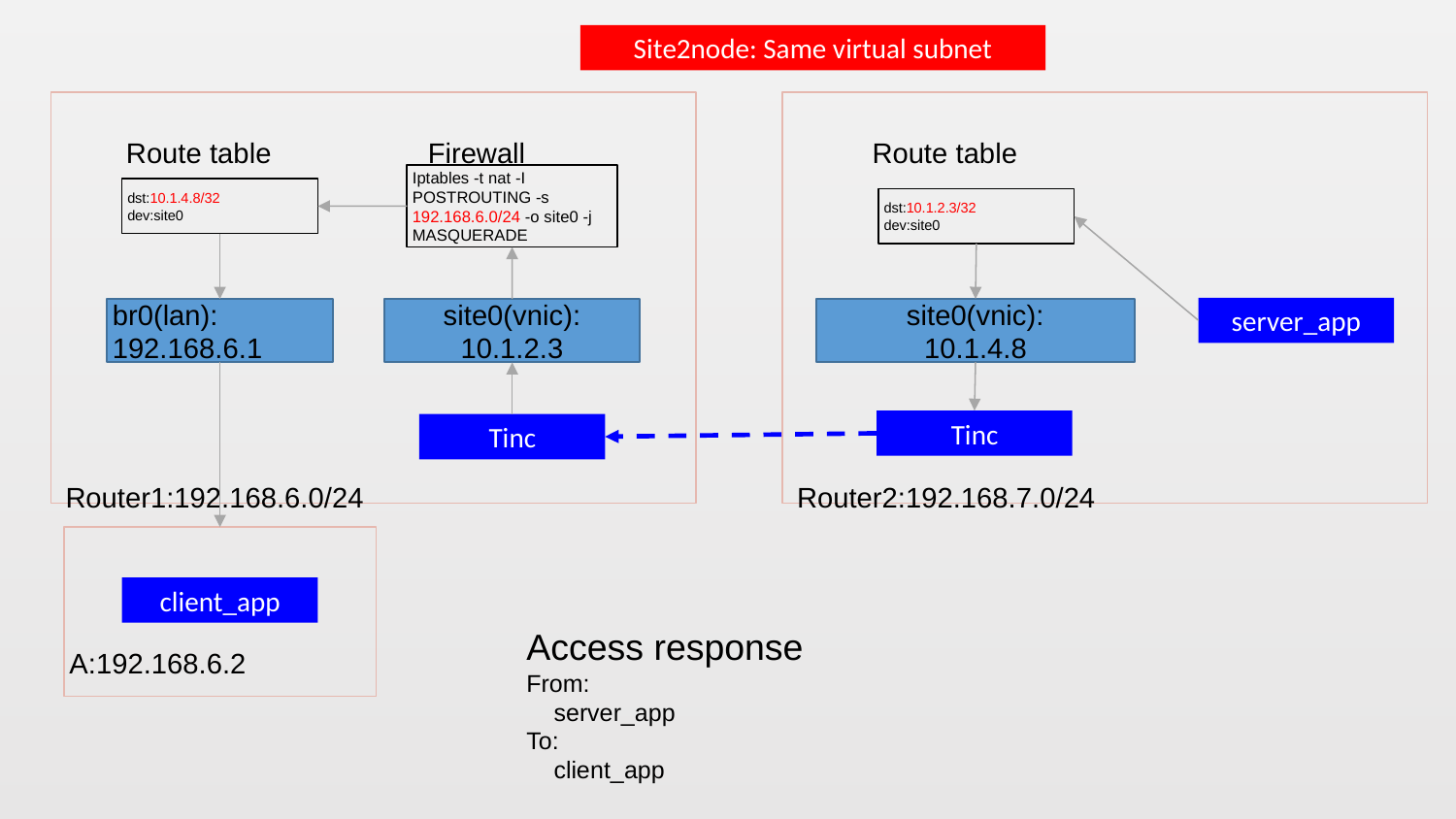

Site2node: Same virtual subnet

Router1:192.168.6.0/24

Router2:192.168.7.0/24

Route table
Route table
Firewall
Iptables -t nat -I POSTROUTING -s 192.168.6.0/24 -o site0 -j MASQUERADE
dst:10.1.4.8/32
dev:site0
dst:10.1.2.3/32
dev:site0
server_app
br0(lan):
192.168.6.1
site0(vnic):
10.1.2.3
site0(vnic):
10.1.4.8
Tinc
Tinc

A:192.168.6.2
client_app
Access response
From:
    server_app
To:
    client_app